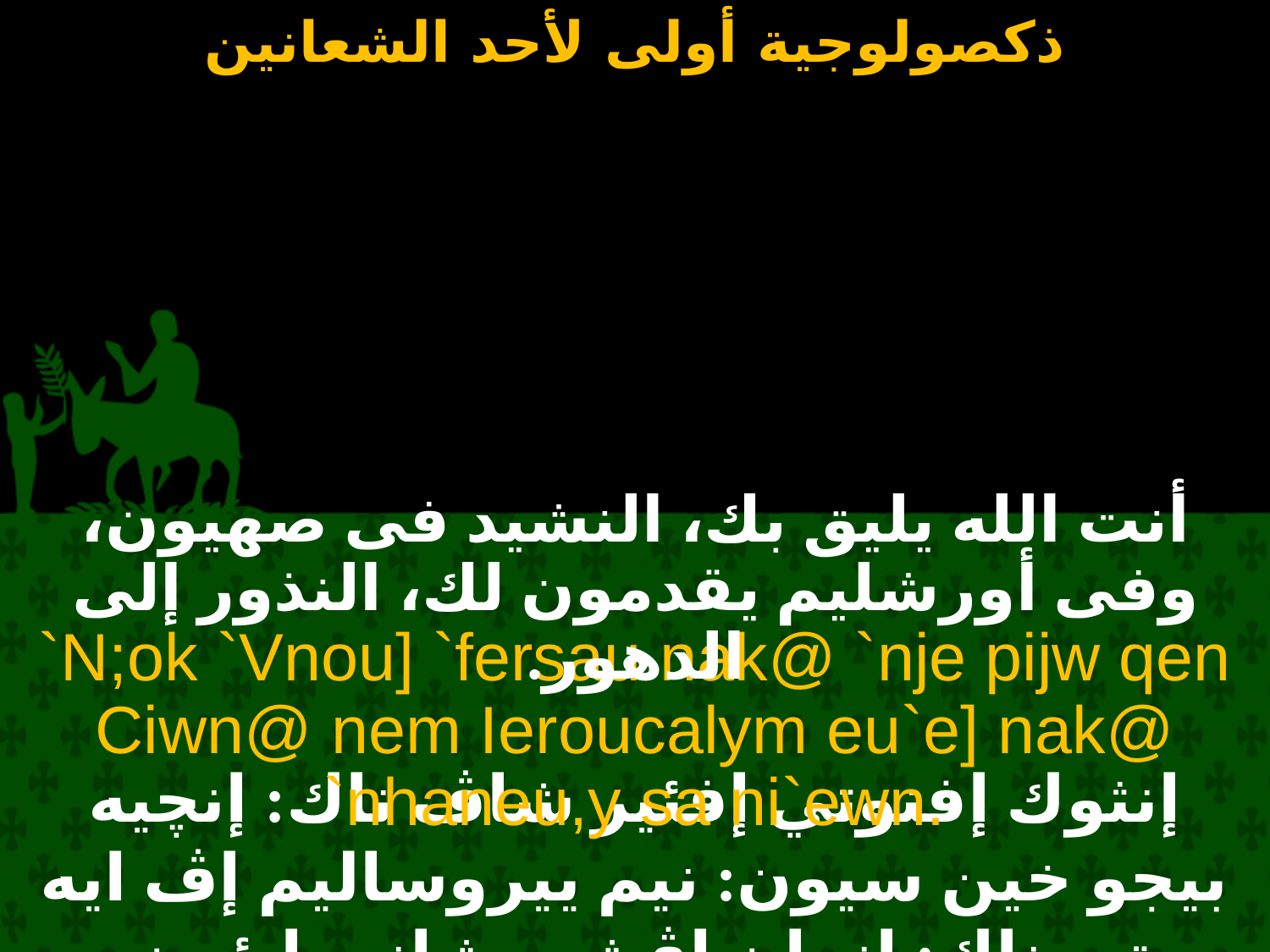

#
أنت الله يليق بك، النشيد فى صهيون، وفى أورشليم يقدمون لك، النذور إلى الدهور.
`N;ok `Vnou] `fersau nak@ `nje pijw qen Ciwn@ nem Ieroucalym eu`e] nak@ `nhaneu,y sa ni`ewn.
إنثوك إفنوتي إفئير شاڤ ناك: إنچيه بيجو خين سيون: نيم ييروساليم إڤ ايه تي ناك: إنهان إڤشي شاني ايئون.